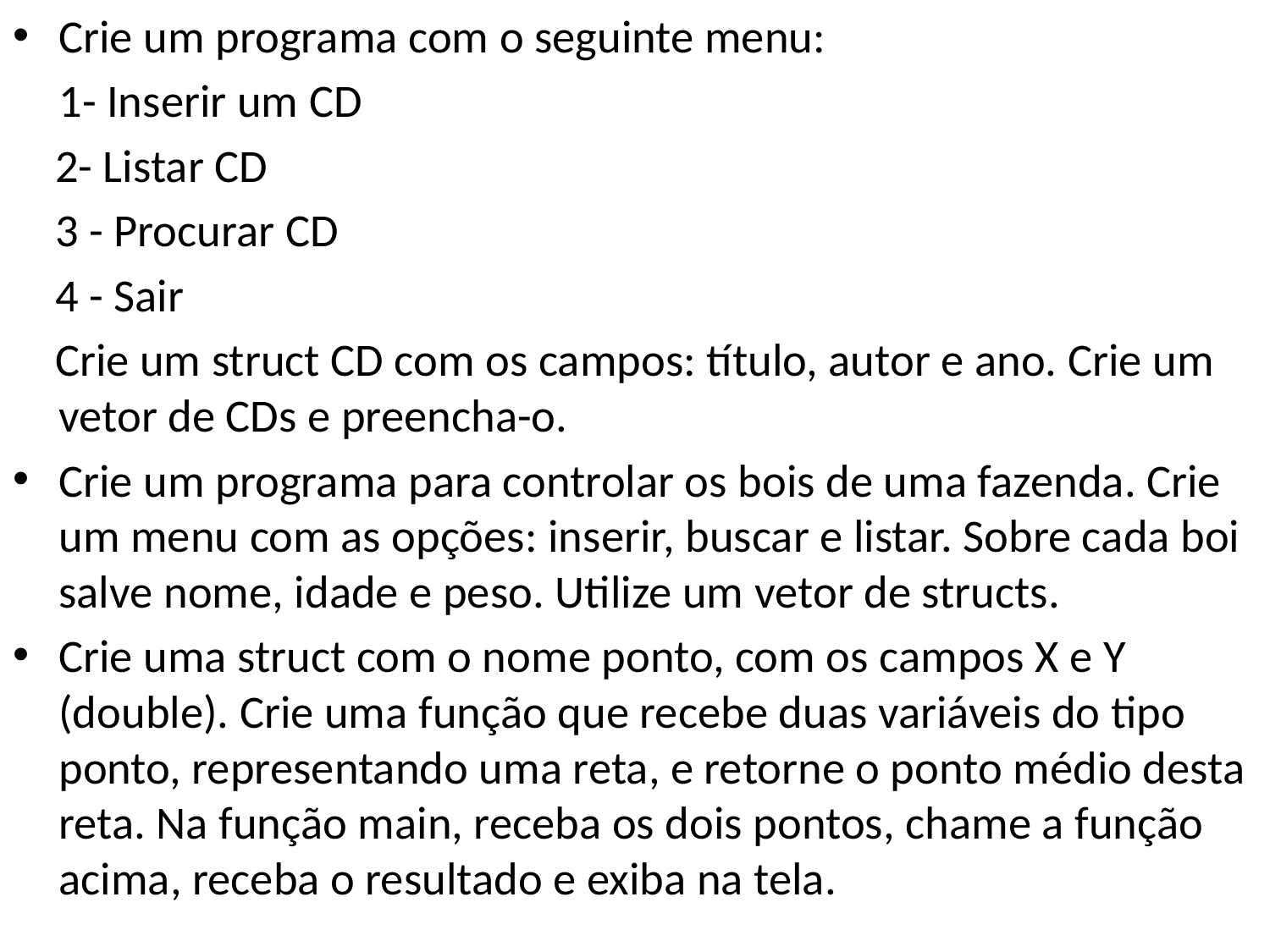

Crie um programa com o seguinte menu:
	1- Inserir um CD
    2- Listar CD
    3 - Procurar CD
    4 - Sair
    Crie um struct CD com os campos: título, autor e ano. Crie um vetor de CDs e preencha-o.
Crie um programa para controlar os bois de uma fazenda. Crie um menu com as opções: inserir, buscar e listar. Sobre cada boi salve nome, idade e peso. Utilize um vetor de structs.
Crie uma struct com o nome ponto, com os campos X e Y (double). Crie uma função que recebe duas variáveis do tipo ponto, representando uma reta, e retorne o ponto médio desta reta. Na função main, receba os dois pontos, chame a função acima, receba o resultado e exiba na tela.